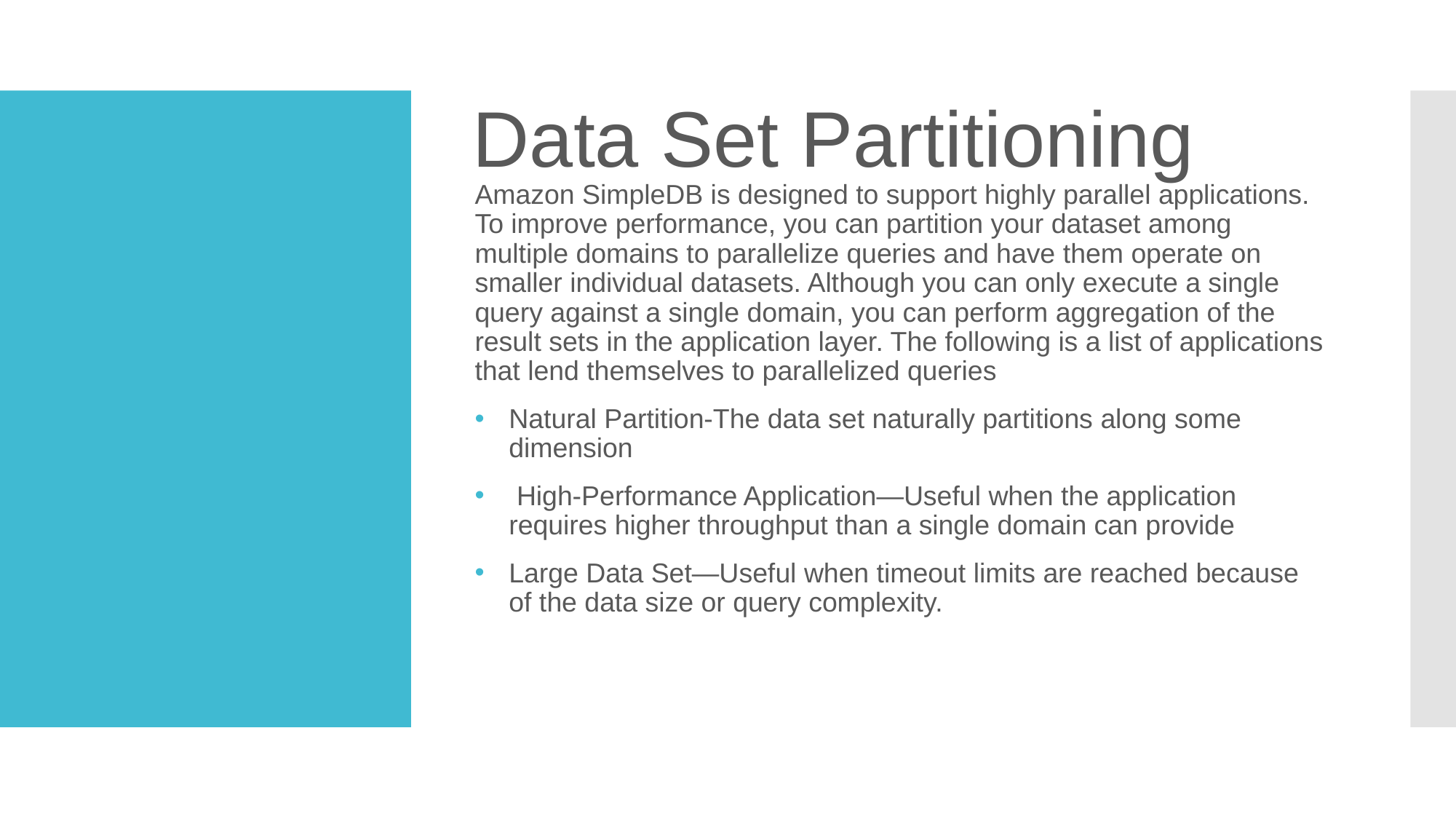

# Data Set Partitioning
Amazon SimpleDB is designed to support highly parallel applications. To improve performance, you can partition your dataset among multiple domains to parallelize queries and have them operate on smaller individual datasets. Although you can only execute a single query against a single domain, you can perform aggregation of the result sets in the application layer. The following is a list of applications that lend themselves to parallelized queries
Natural Partition-The data set naturally partitions along some dimension
 High-Performance Application—Useful when the application requires higher throughput than a single domain can provide
Large Data Set—Useful when timeout limits are reached because of the data size or query complexity.